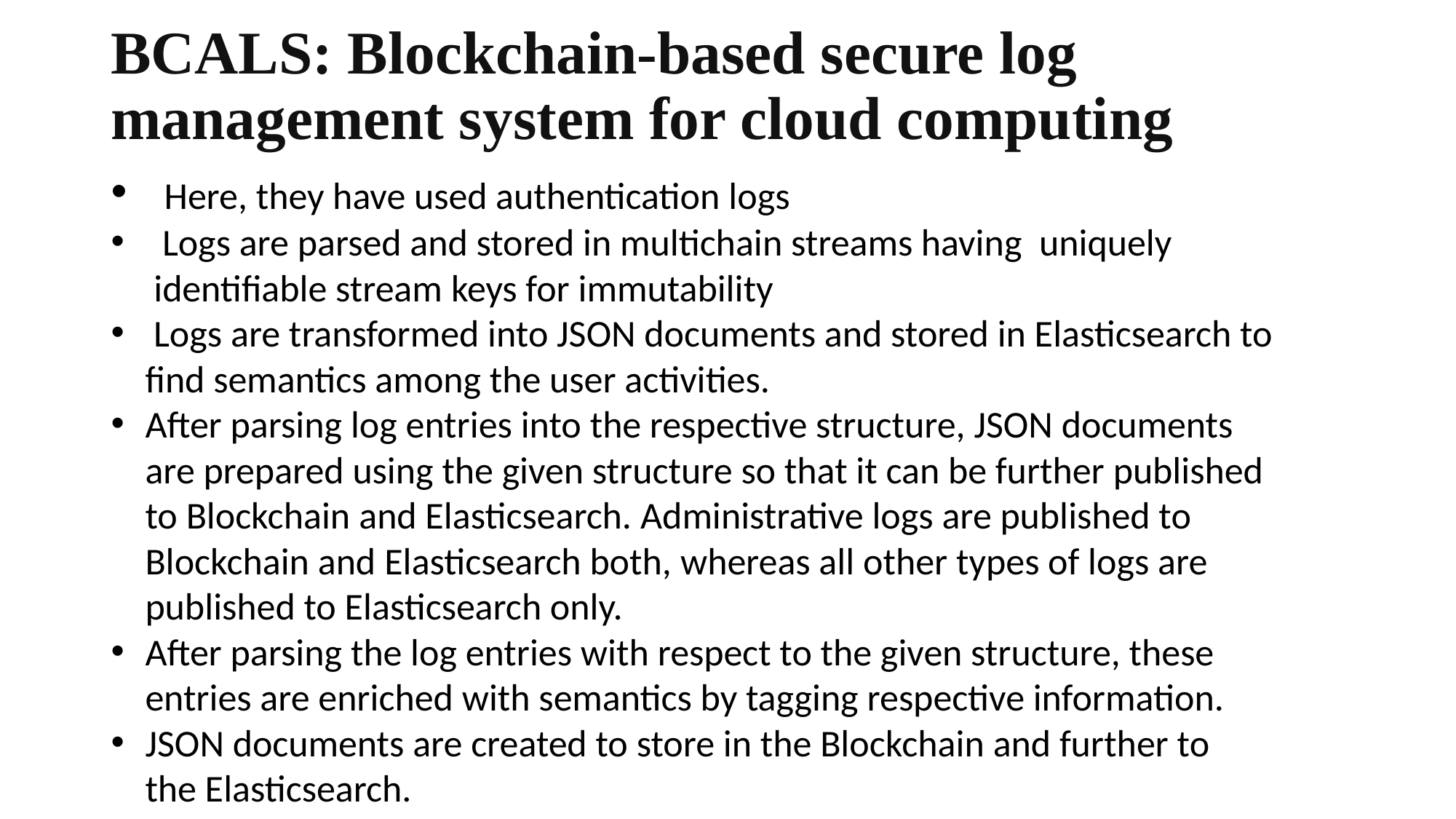

# BCALS: Blockchain‐based secure log management system for cloud computing

  Here, they have used authentication logs
  Logs are parsed and stored in multichain streams having  uniquely         identifiable stream keys for immutability
 Logs are transformed into JSON documents and stored in Elasticsearch to find semantics among the user activities.
After parsing log entries into the respective structure, JSON documents are prepared using the given structure so that it can be further published to Blockchain and Elasticsearch. Administrative logs are published to Blockchain and Elasticsearch both, whereas all other types of logs are published to Elasticsearch only.
After parsing the log entries with respect to the given structure, these entries are enriched with semantics by tagging respective information.
JSON documents are created to store in the Blockchain and further to the Elasticsearch.